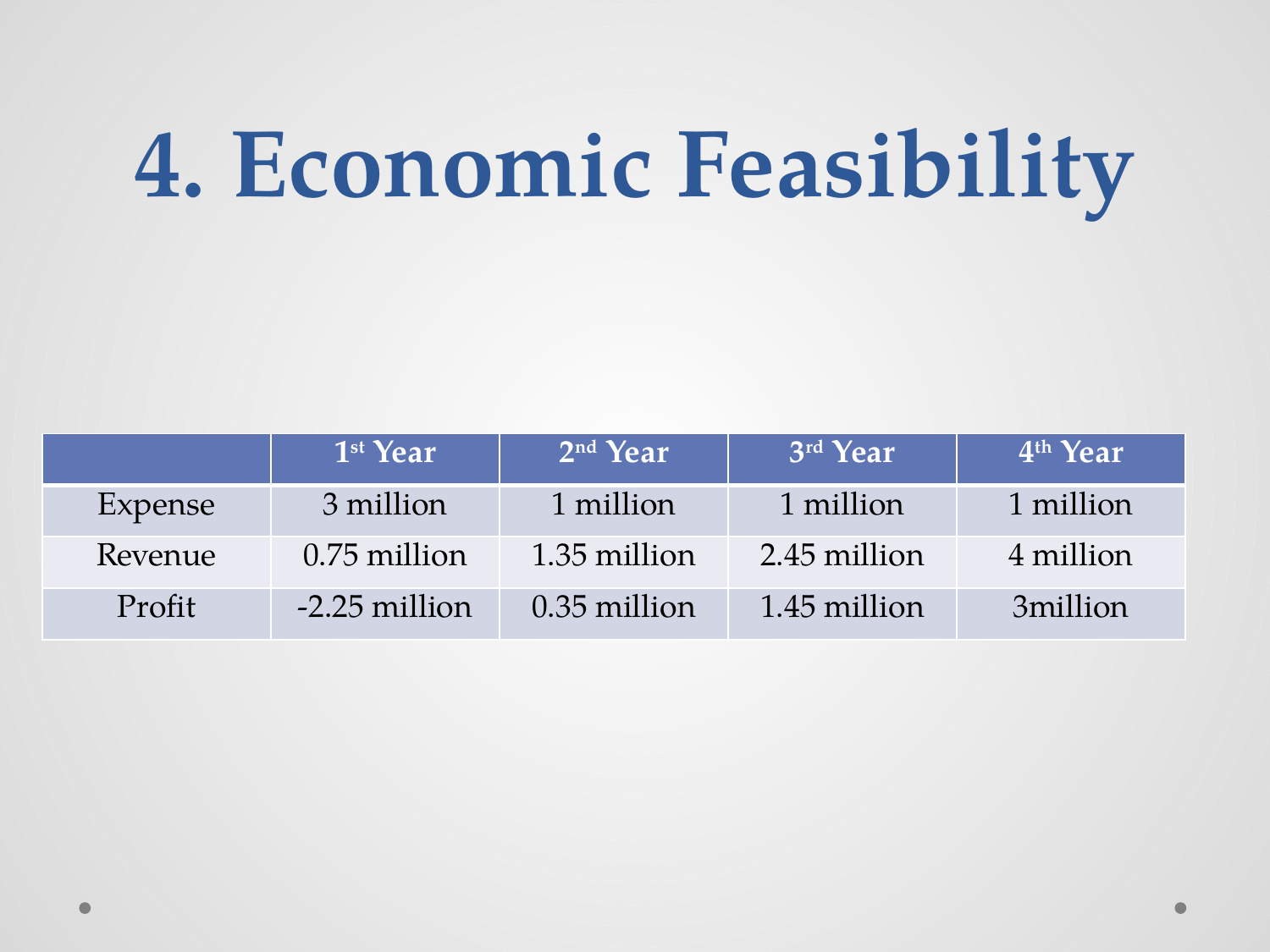

# 4. Economic Feasibility
|  | 1st Year | 2nd Year | 3rd Year | 4th Year |
| --- | --- | --- | --- | --- |
| Expense | 3 million | 1 million | 1 million | 1 million |
| Revenue | 0.75 million | 1.35 million | 2.45 million | 4 million |
| Profit | -2.25 million | 0.35 million | 1.45 million | 3million |